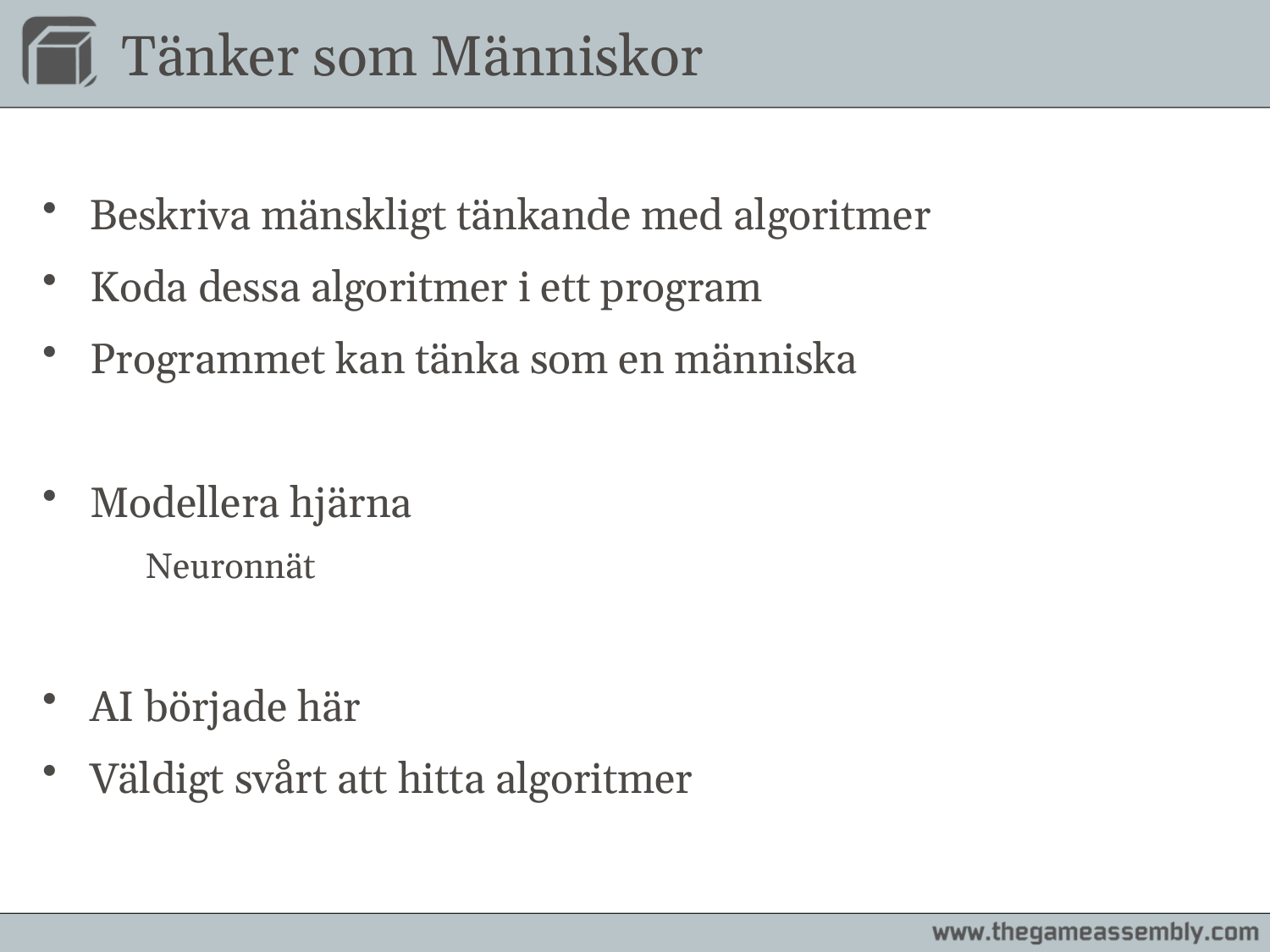

# Tänker som Människor

Beskriva mänskligt tänkande med algoritmer
Koda dessa algoritmer i ett program
Programmet kan tänka som en människa

Modellera hjärna
	Neuronnät

AI började här
Väldigt svårt att hitta algoritmer